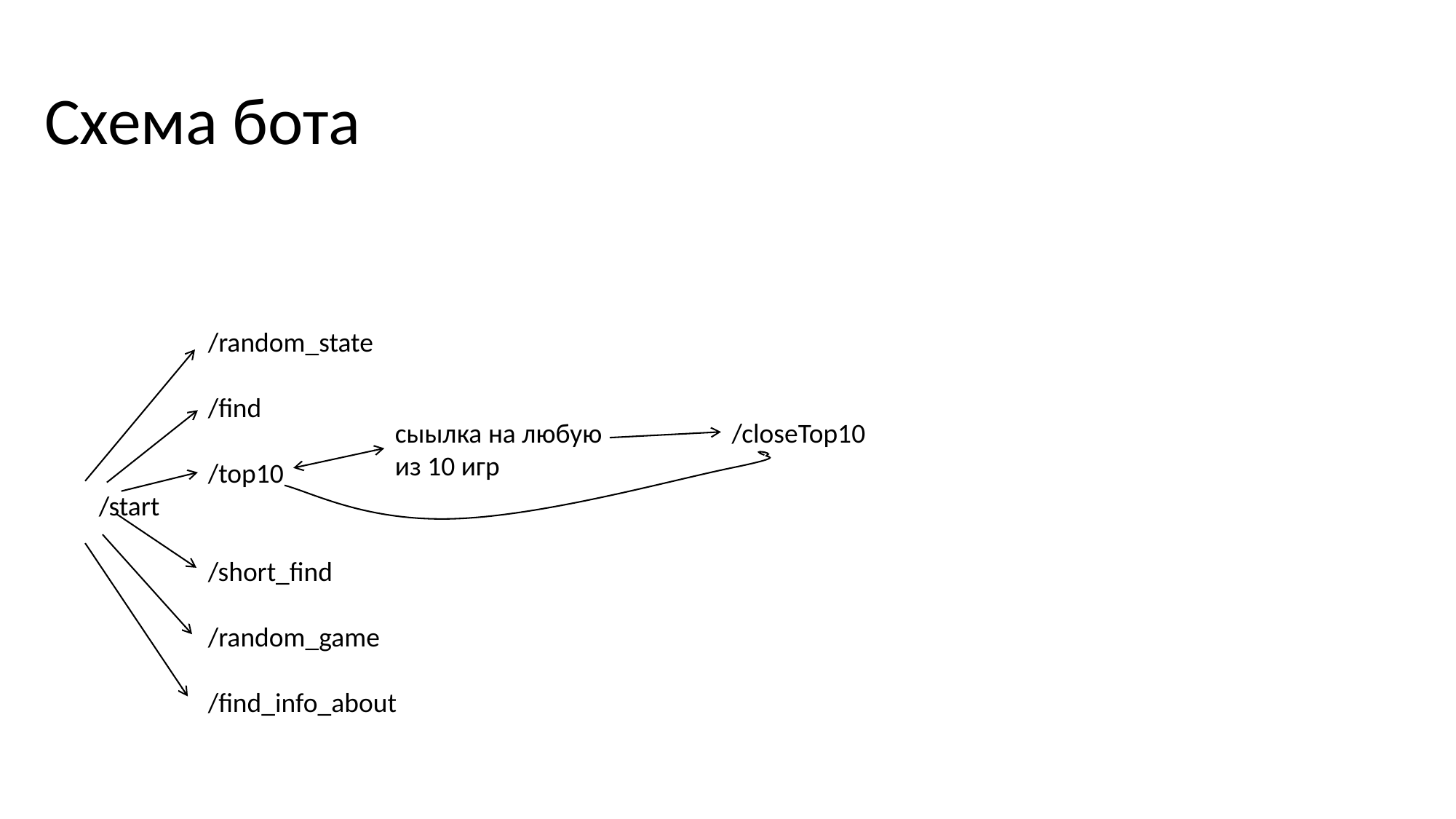

# Схема бота

/random_state

/find

/top10
/start

/short_find

/random_game

/find_info_about
сыылка на любую из 10 игр
/closeTop10